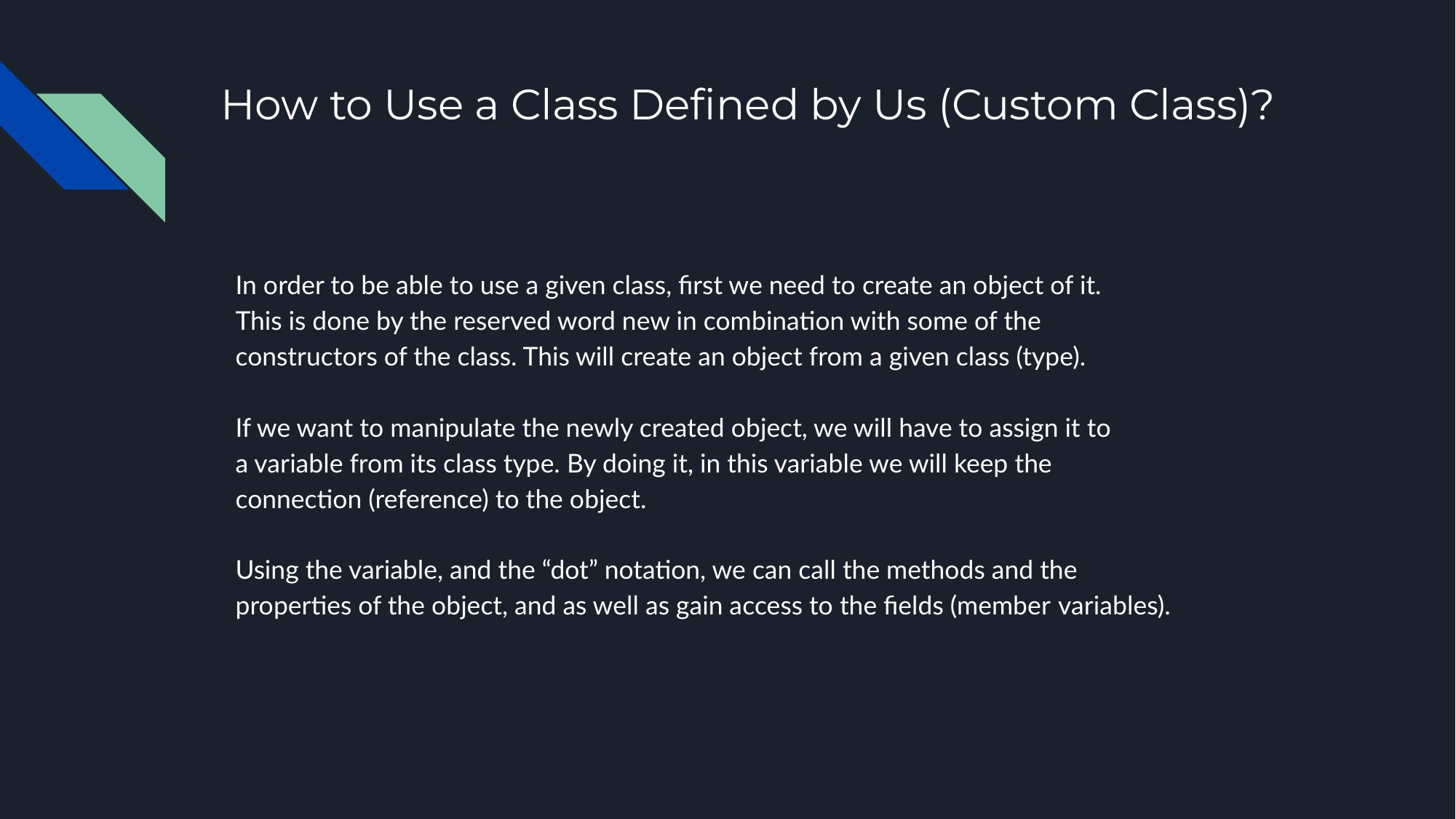

# How to Use a Class Defined by Us (Custom Class)?
In order to be able to use a given class, first we need to create an object of it.
This is done by the reserved word new in combination with some of the
constructors of the class. This will create an object from a given class (type).

If we want to manipulate the newly created object, we will have to assign it to
a variable from its class type. By doing it, in this variable we will keep the
connection (reference) to the object.

Using the variable, and the “dot” notation, we can call the methods and the
properties of the object, and as well as gain access to the fields (member variables).